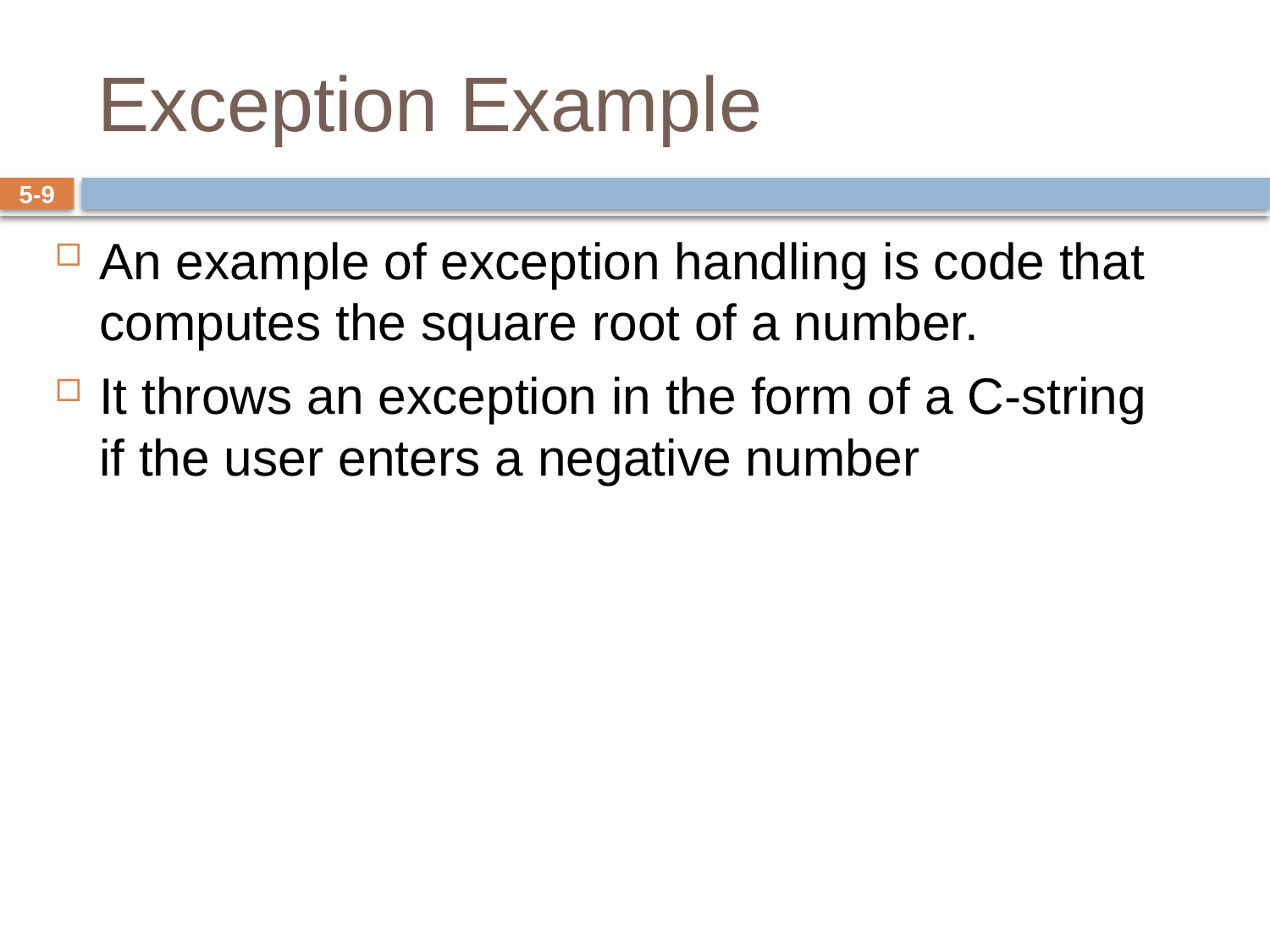

# Exception Example
An example of exception handling is code that computes the square root of a number.
It throws an exception in the form of a C-string if the user enters a negative number
5-9